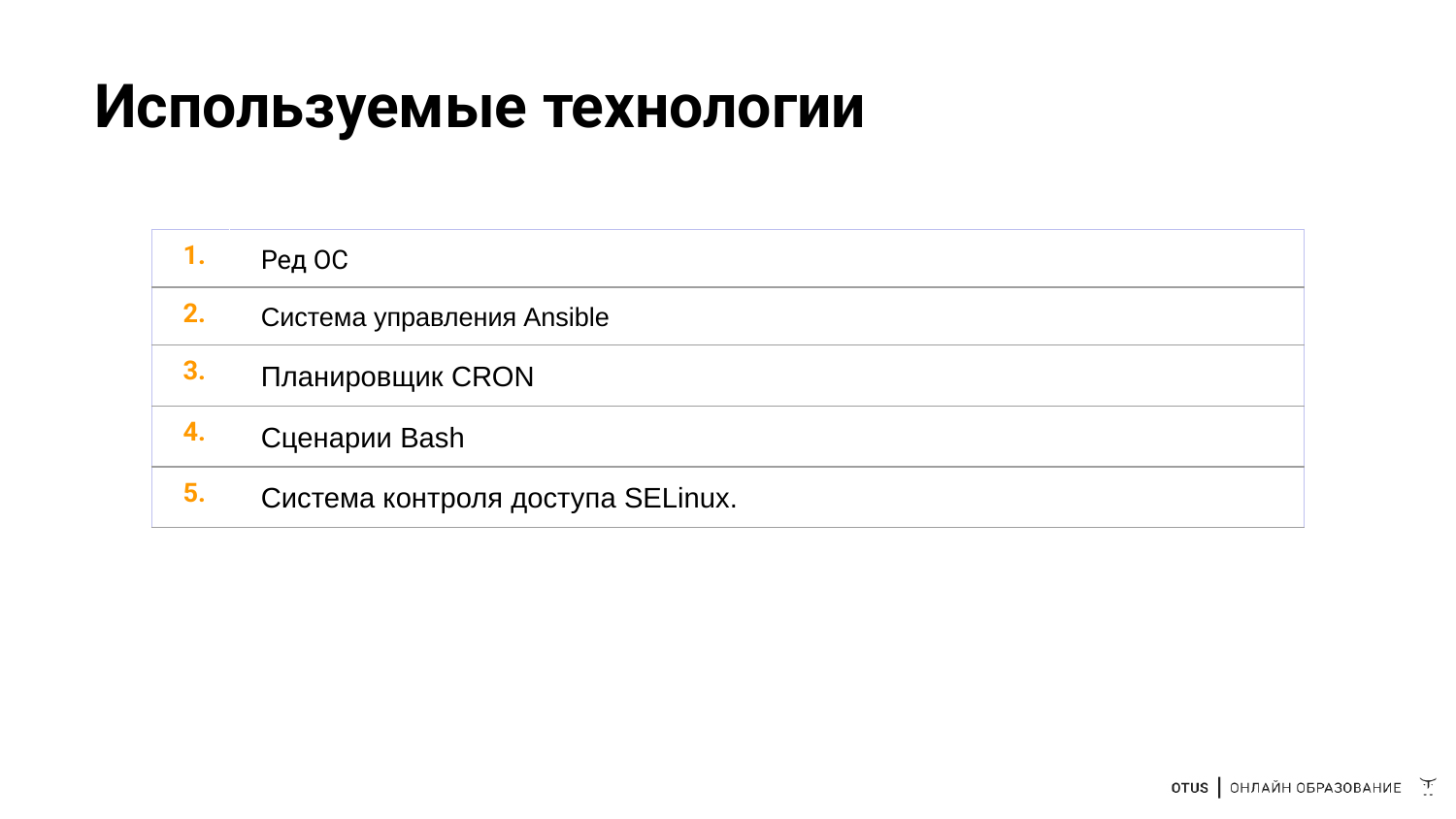

# Используемые технологии

| 1. | Ред ОС |
| --- | --- |
| 2. | Система управления Ansible |
| 3. | Планировщик CRON |
| 4. | Сценарии Bash |
| 5. | Система контроля доступа SELinux. |